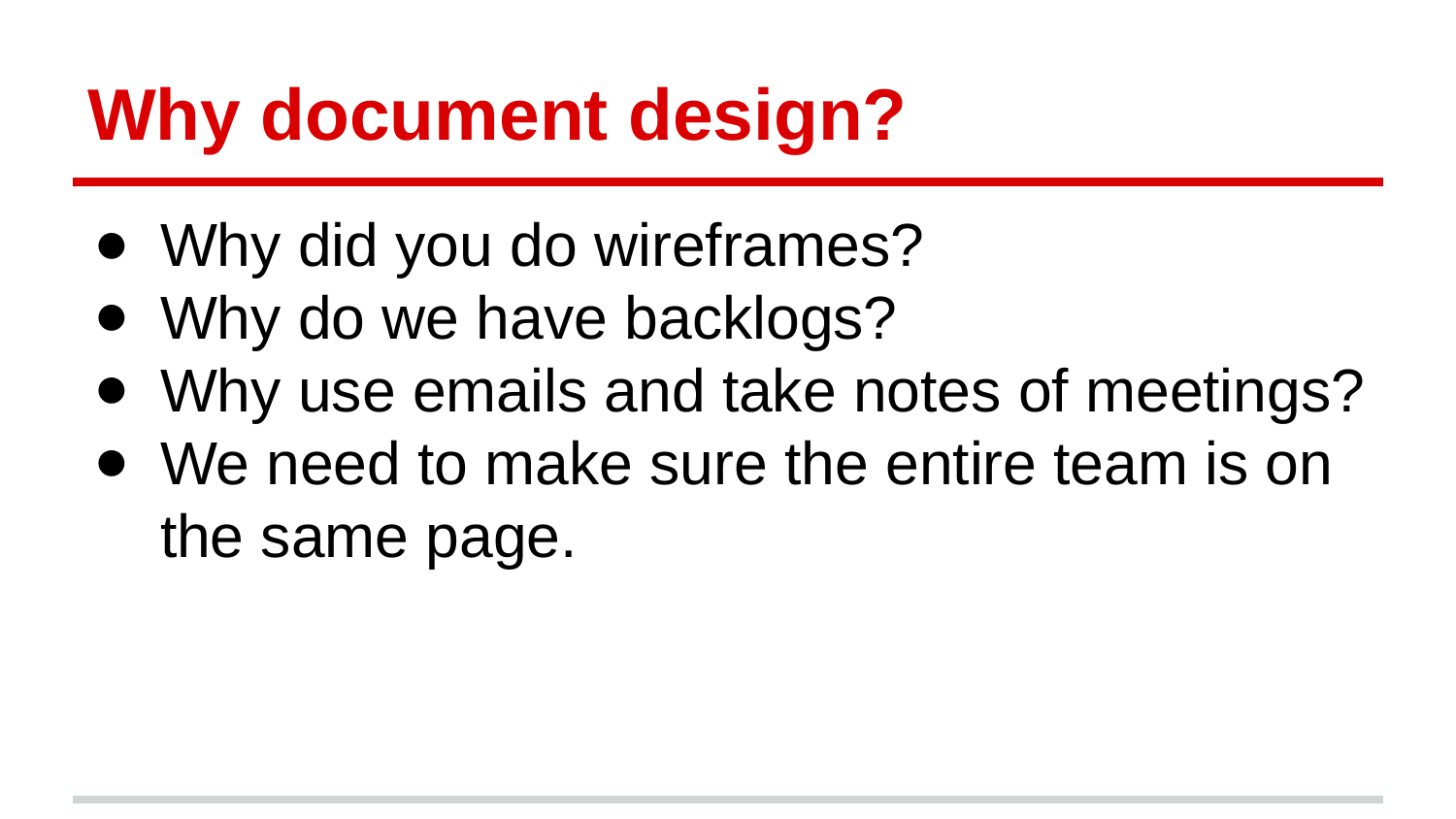

# Why document design?
Why did you do wireframes?
Why do we have backlogs?
Why use emails and take notes of meetings?
We need to make sure the entire team is on the same page.